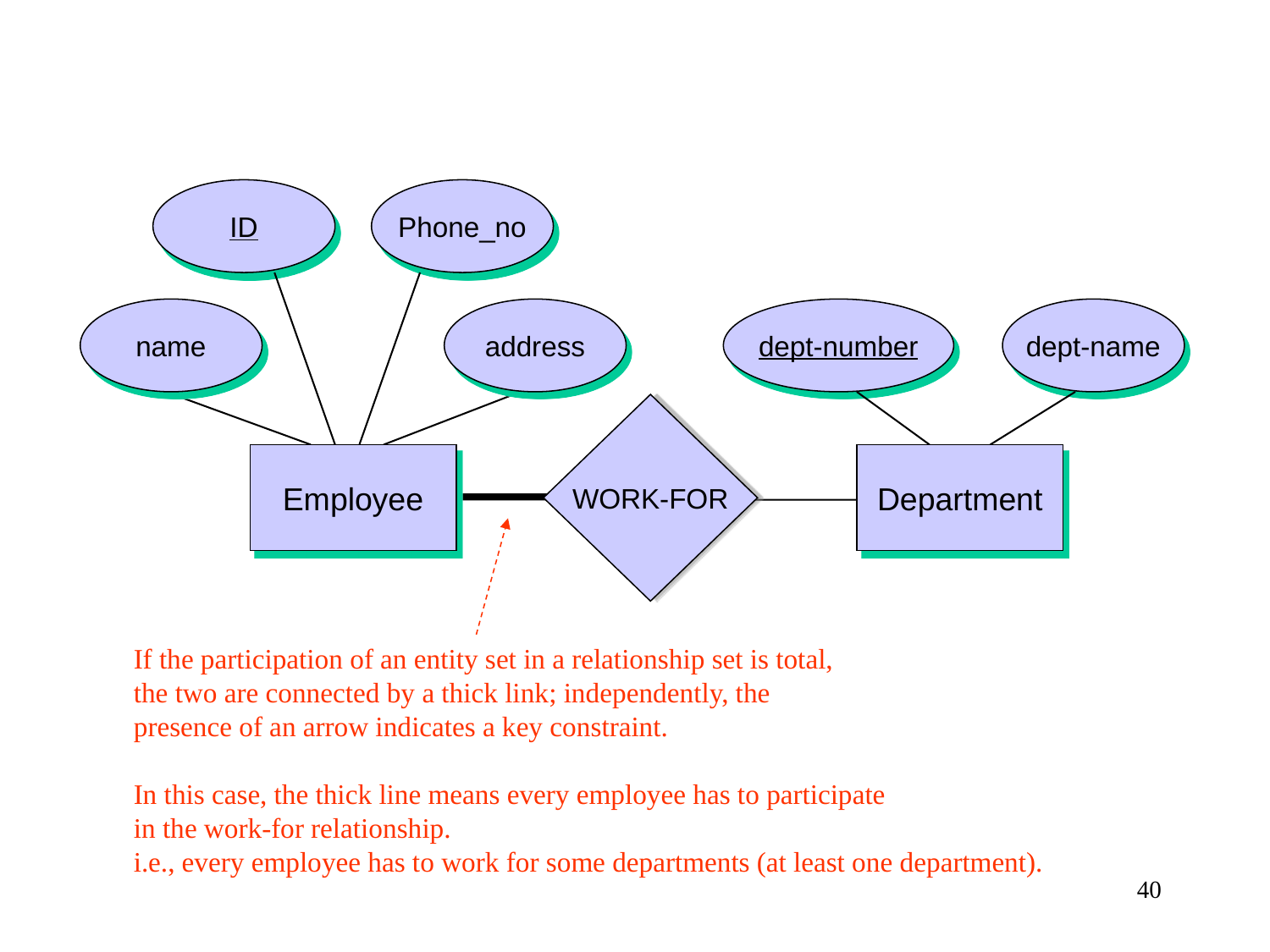

ID
Phone_no

name
address
dept-number
dept-name

WORK-FOR
Employee
Department

If the participation of an entity set in a relationship set is total,
the two are connected by a thick link; independently, the
presence of an arrow indicates a key constraint.

In this case, the thick line means every employee has to participate
in the work-for relationship.
i.e., every employee has to work for some departments (at least one department).
40